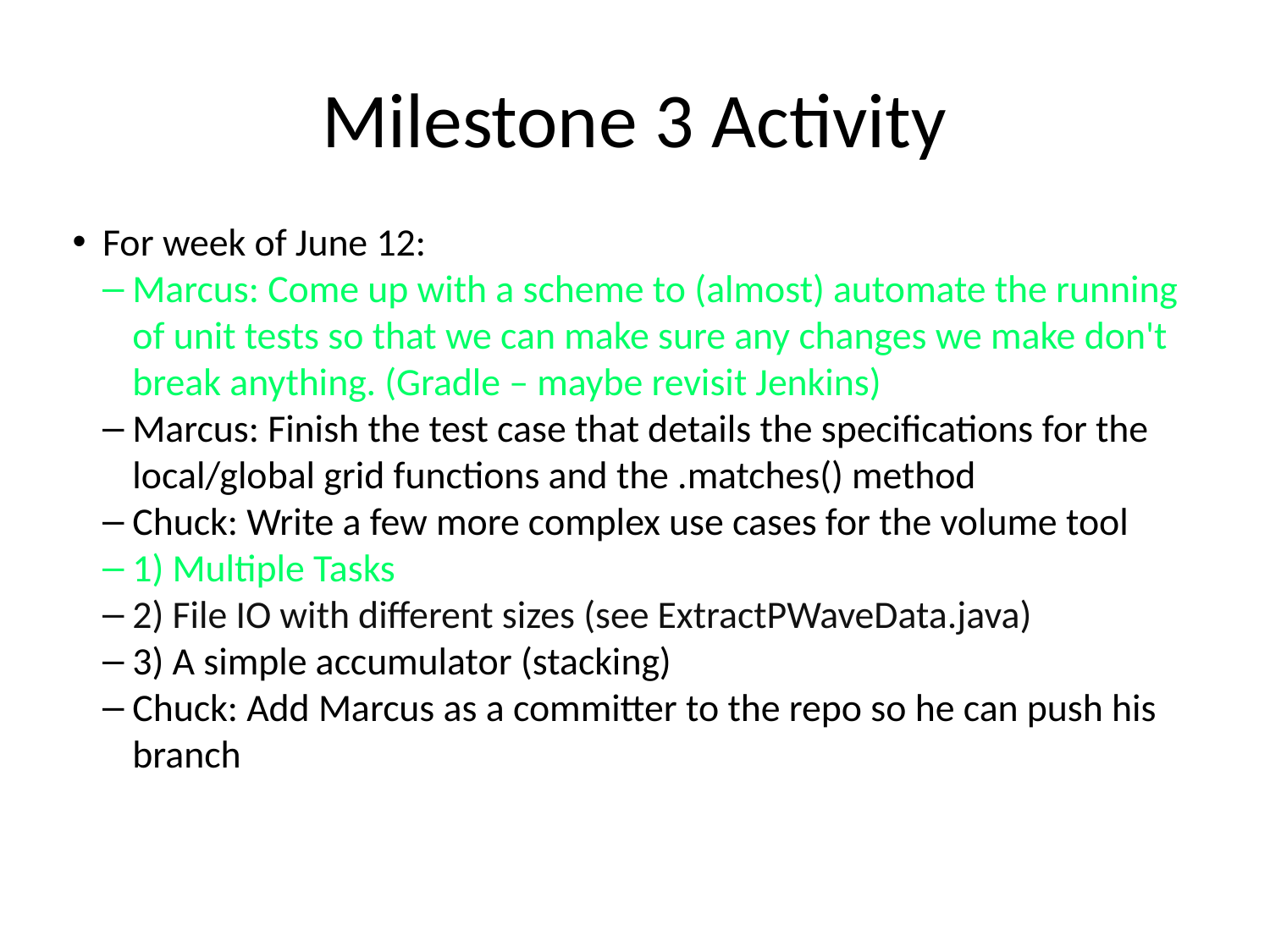

Milestone 3 Activity
For week of June 12:
Marcus: Come up with a scheme to (almost) automate the running of unit tests so that we can make sure any changes we make don't break anything. (Gradle – maybe revisit Jenkins)
Marcus: Finish the test case that details the specifications for the local/global grid functions and the .matches() method
Chuck: Write a few more complex use cases for the volume tool
1) Multiple Tasks
2) File IO with different sizes (see ExtractPWaveData.java)
3) A simple accumulator (stacking)
Chuck: Add Marcus as a committer to the repo so he can push his branch